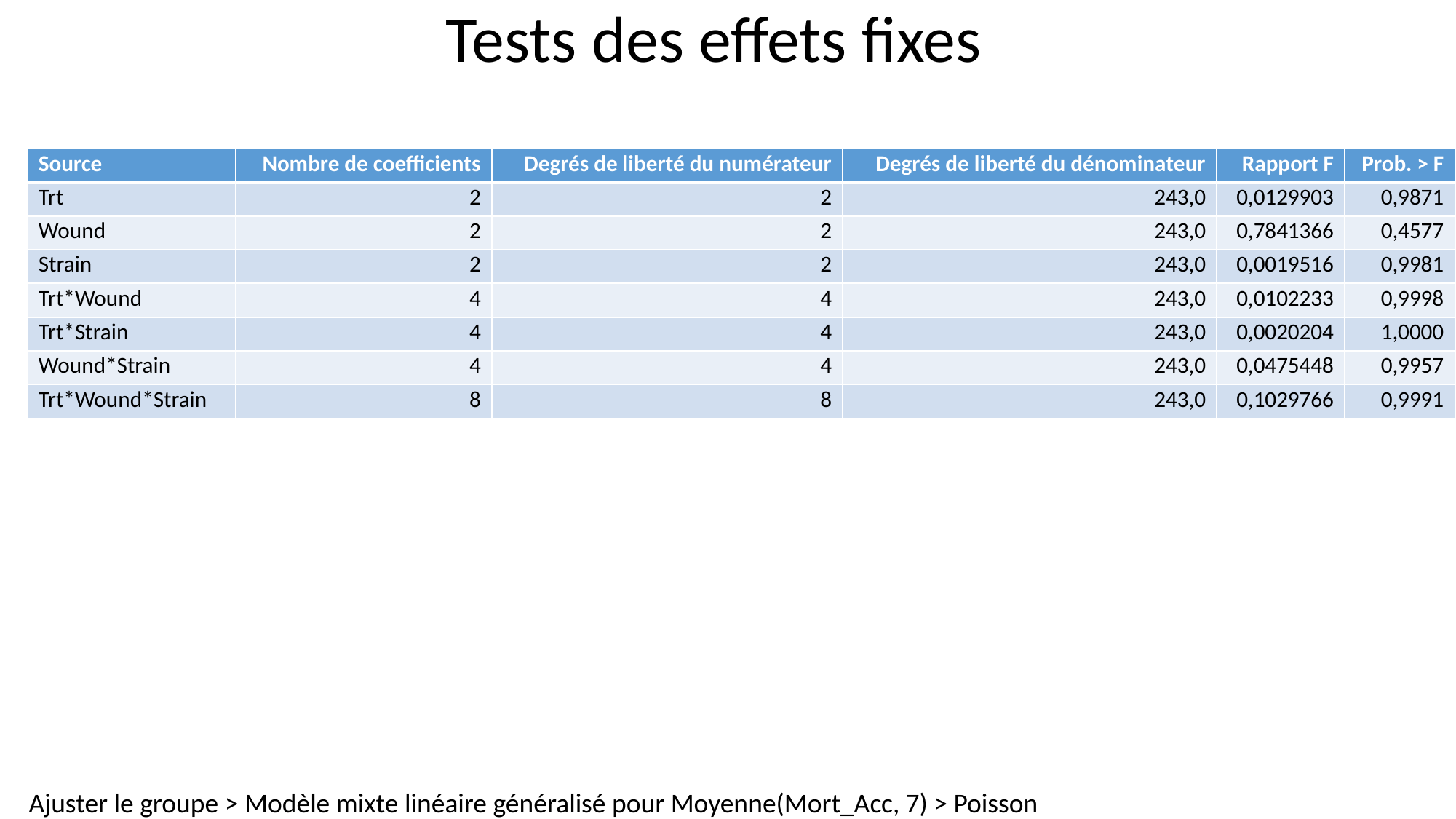

# Tests des effets fixes
| Source | Nombre de coefficients | Degrés de liberté du numérateur | Degrés de liberté du dénominateur | Rapport F | Prob. > F |
| --- | --- | --- | --- | --- | --- |
| Trt | 2 | 2 | 243,0 | 0,0129903 | 0,9871 |
| Wound | 2 | 2 | 243,0 | 0,7841366 | 0,4577 |
| Strain | 2 | 2 | 243,0 | 0,0019516 | 0,9981 |
| Trt\*Wound | 4 | 4 | 243,0 | 0,0102233 | 0,9998 |
| Trt\*Strain | 4 | 4 | 243,0 | 0,0020204 | 1,0000 |
| Wound\*Strain | 4 | 4 | 243,0 | 0,0475448 | 0,9957 |
| Trt\*Wound\*Strain | 8 | 8 | 243,0 | 0,1029766 | 0,9991 |
Ajuster le groupe > Modèle mixte linéaire généralisé pour Moyenne(Mort_Acc, 7) > Poisson